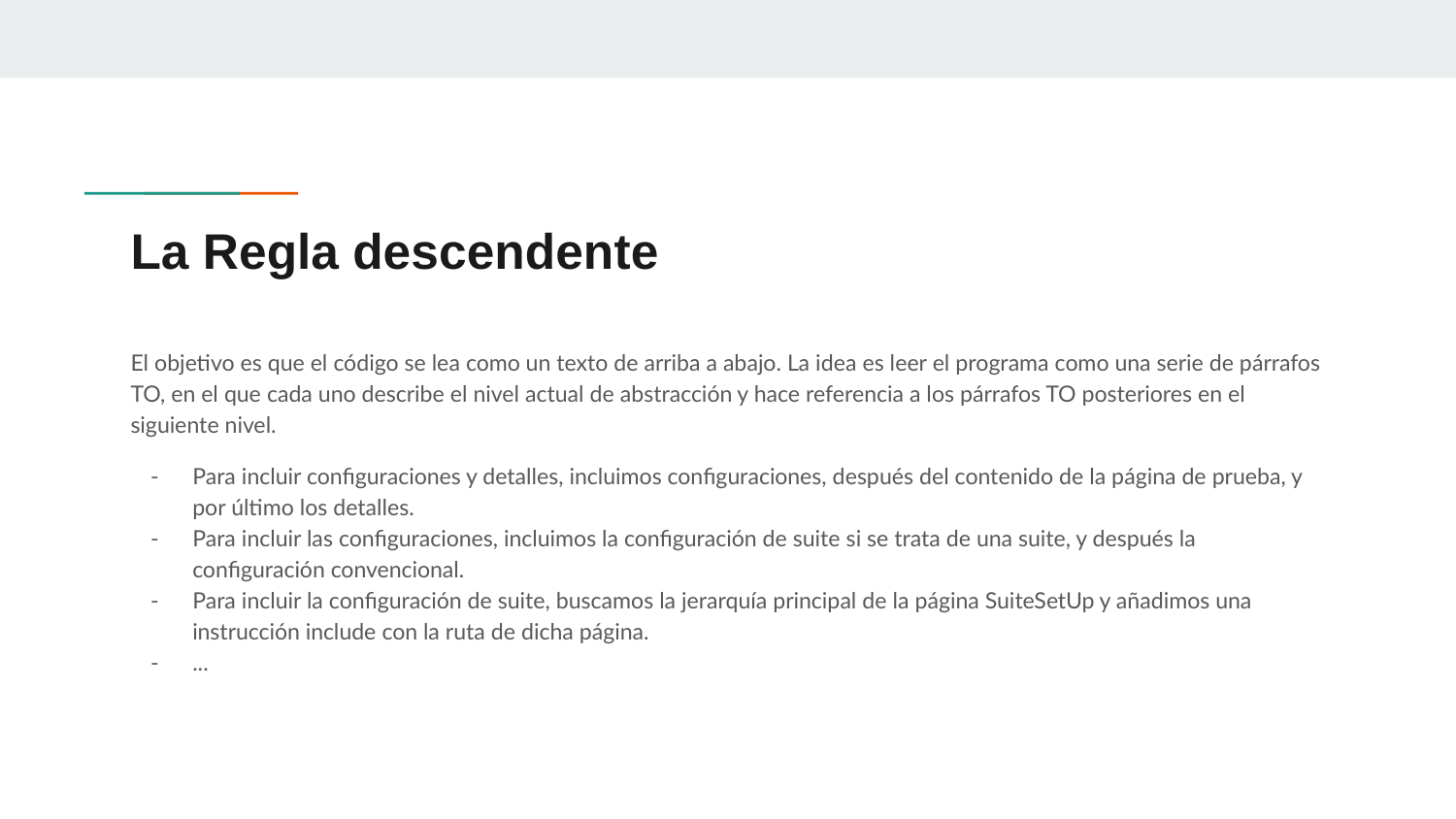

# La Regla descendente
El objetivo es que el código se lea como un texto de arriba a abajo. La idea es leer el programa como una serie de párrafos TO, en el que cada uno describe el nivel actual de abstracción y hace referencia a los párrafos TO posteriores en el siguiente nivel.
Para incluir configuraciones y detalles, incluimos configuraciones, después del contenido de la página de prueba, y por último los detalles.
Para incluir las configuraciones, incluimos la configuración de suite si se trata de una suite, y después la configuración convencional.
Para incluir la configuración de suite, buscamos la jerarquía principal de la página SuiteSetUp y añadimos una instrucción include con la ruta de dicha página.
...